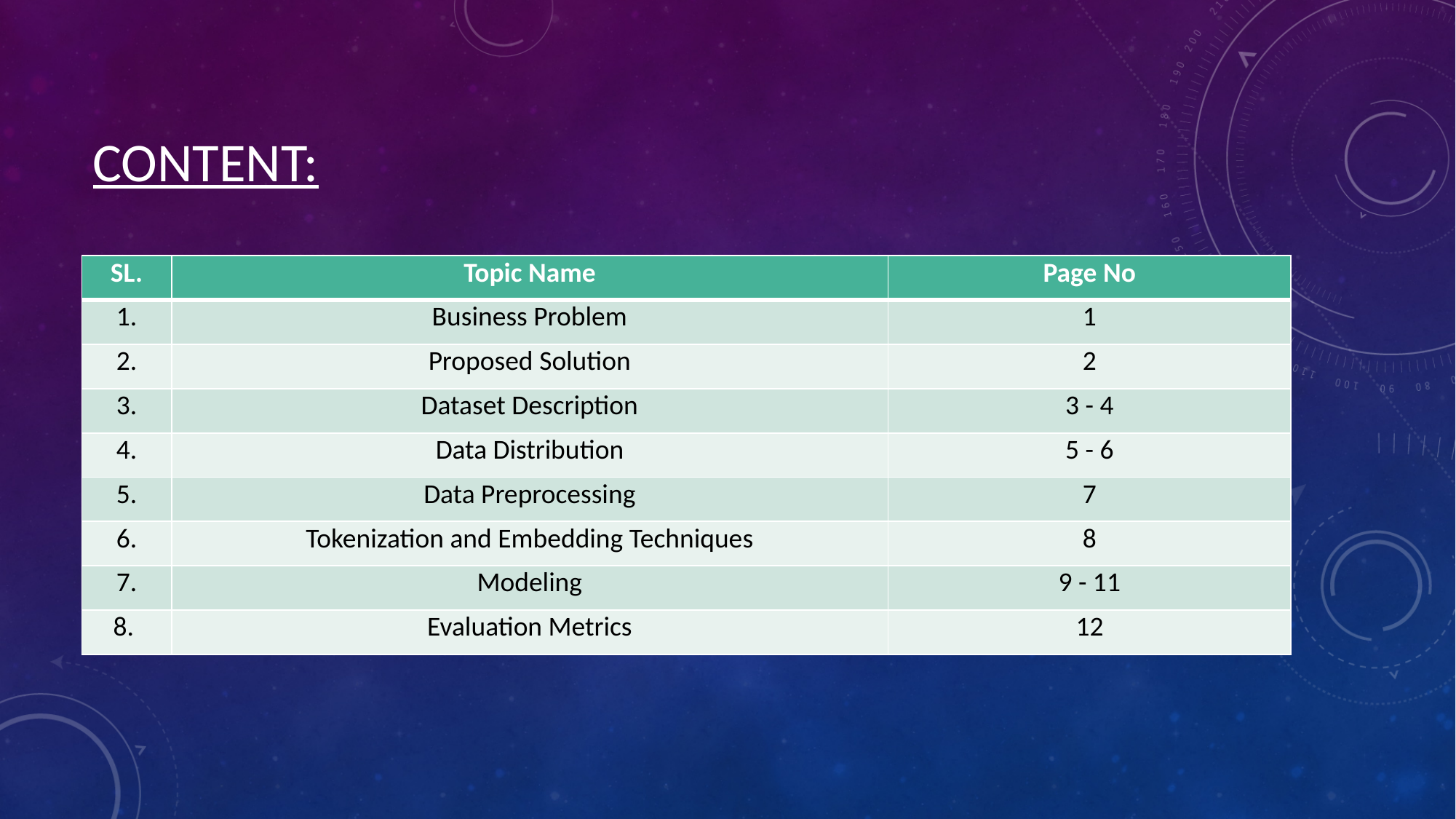

# Content:
| SL. | Topic Name | Page No |
| --- | --- | --- |
| 1. | Business Problem | 1 |
| 2. | Proposed Solution | 2 |
| 3. | Dataset Description | 3 - 4 |
| 4. | Data Distribution | 5 - 6 |
| 5. | Data Preprocessing | 7 |
| 6. | Tokenization and Embedding Techniques | 8 |
| 7. | Modeling | 9 - 11 |
| 8. | Evaluation Metrics | 12 |